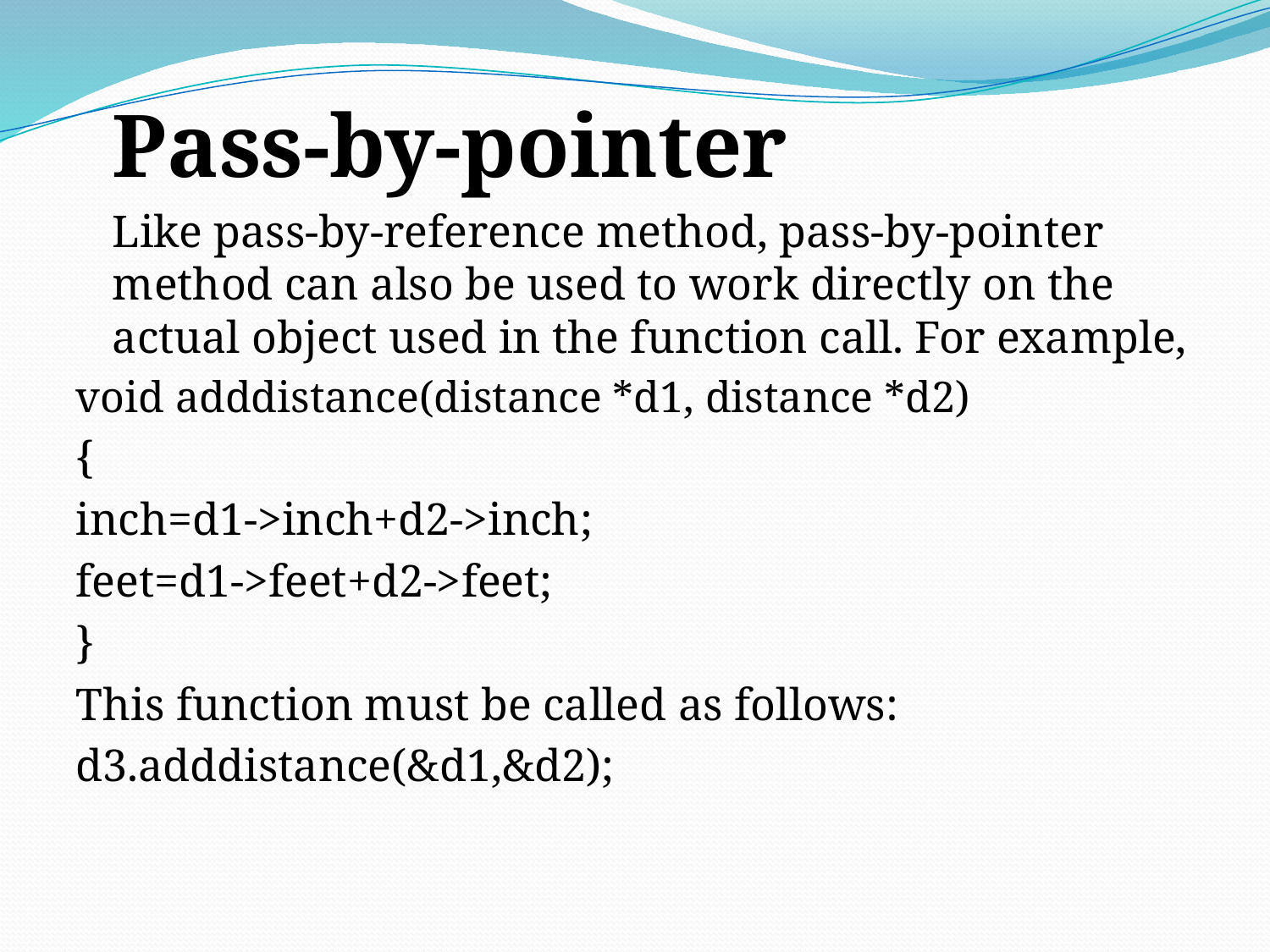

Pass-by-pointer
	Like pass-by-reference method, pass-by-pointer method can also be used to work directly on the actual object used in the function call. For example,
void adddistance(distance *d1, distance *d2)
{
inch=d1->inch+d2->inch;
feet=d1->feet+d2->feet;
}
This function must be called as follows:
d3.adddistance(&d1,&d2);